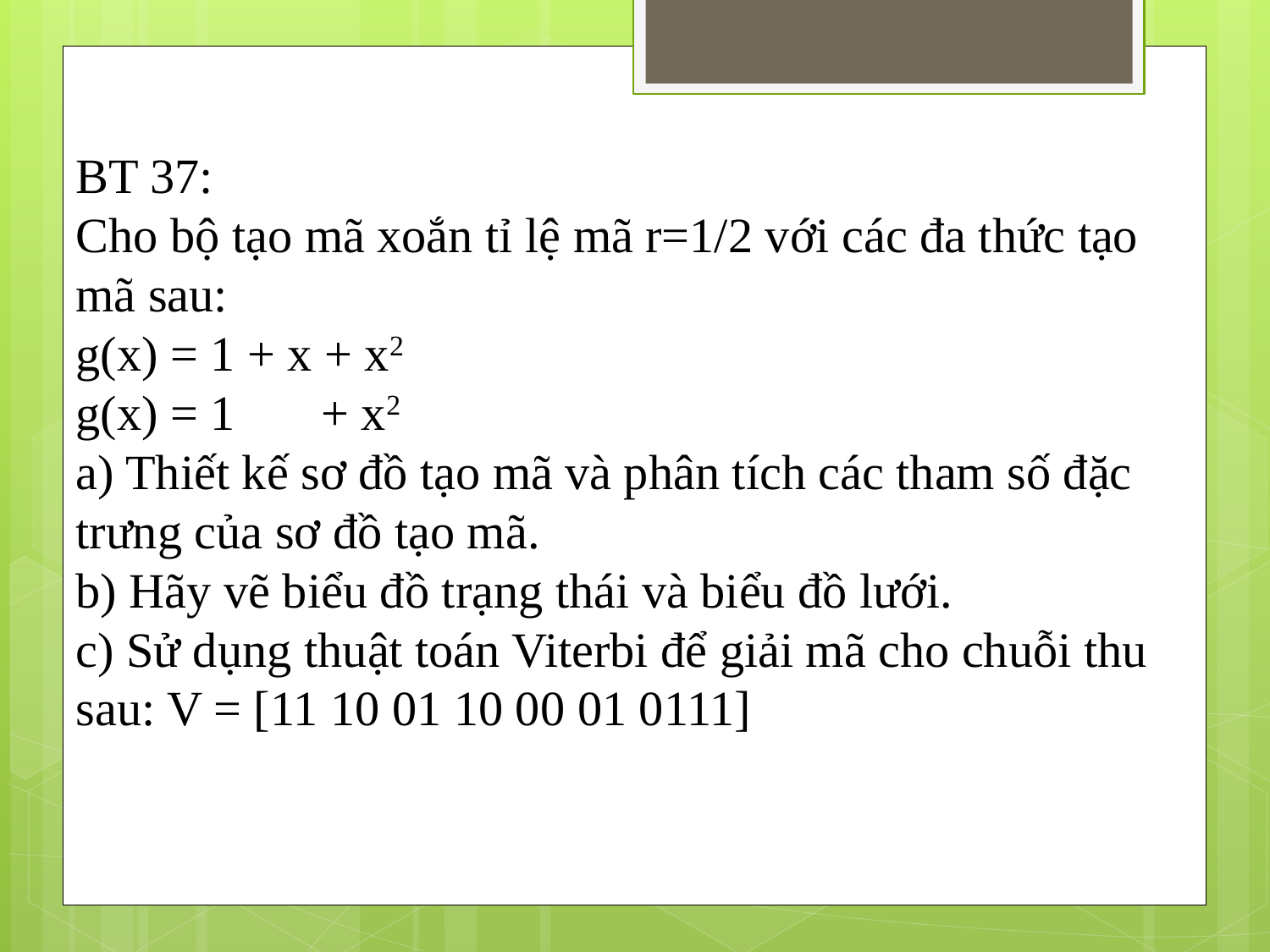

BT 37:
Cho bộ tạo mã xoắn tỉ lệ mã r=1/2 với các đa thức tạo mã sau:
g(x) = 1 + x + x2
g(x) = 1       + x2
a) Thiết kế sơ đồ tạo mã và phân tích các tham số đặc trưng của sơ đồ tạo mã.
b) Hãy vẽ biểu đồ trạng thái và biểu đồ lưới.
c) Sử dụng thuật toán Viterbi để giải mã cho chuỗi thu sau: V = [11 10 01 10 00 01 0111]